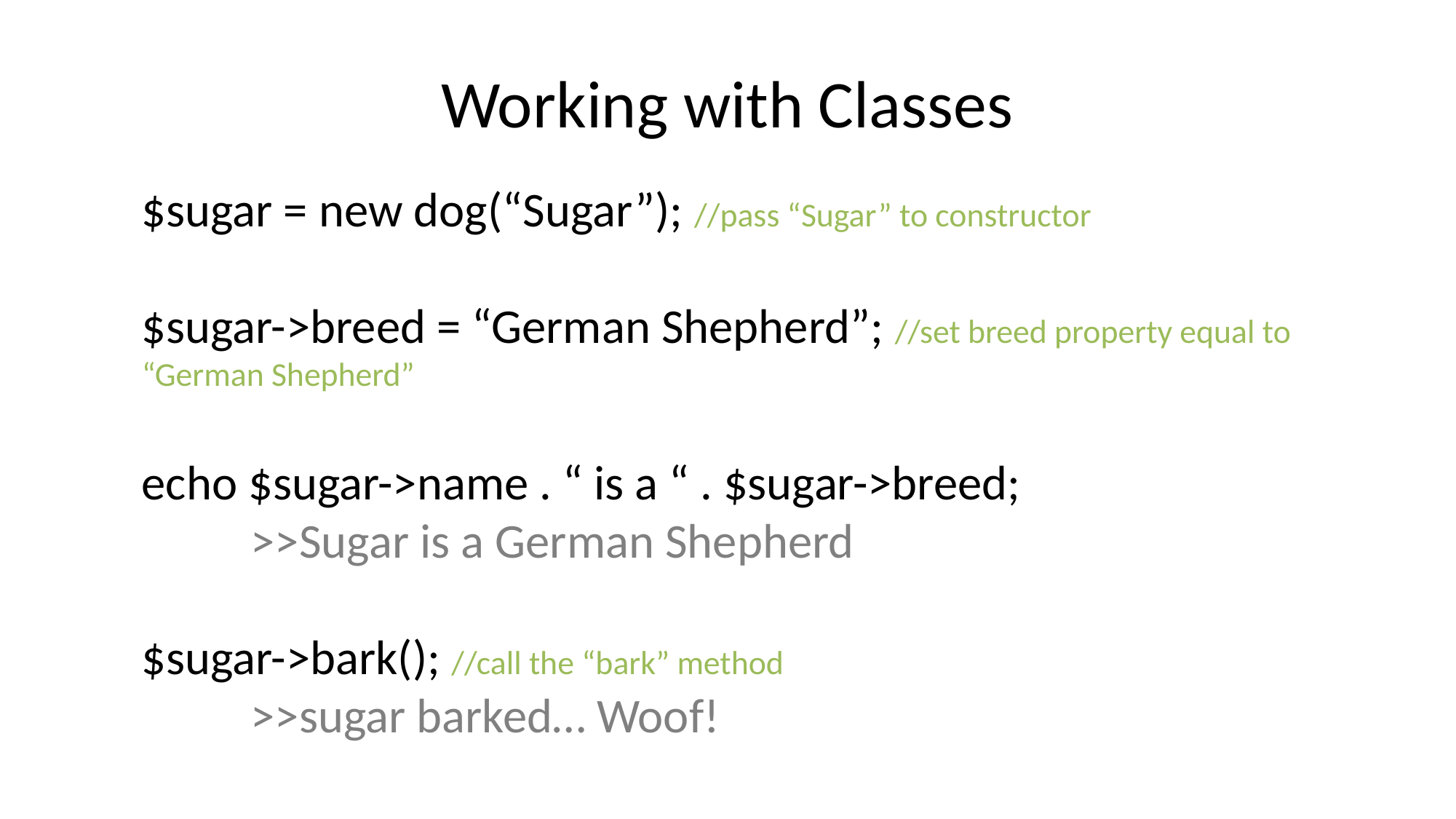

Working with Classes
$sugar = new dog(“Sugar”); //pass “Sugar” to constructor

$sugar->breed = “German Shepherd”; //set breed property equal to “German Shepherd”

echo $sugar->name . “ is a “ . $sugar->breed;
	>>Sugar is a German Shepherd

$sugar->bark(); //call the “bark” method
	>>sugar barked… Woof!